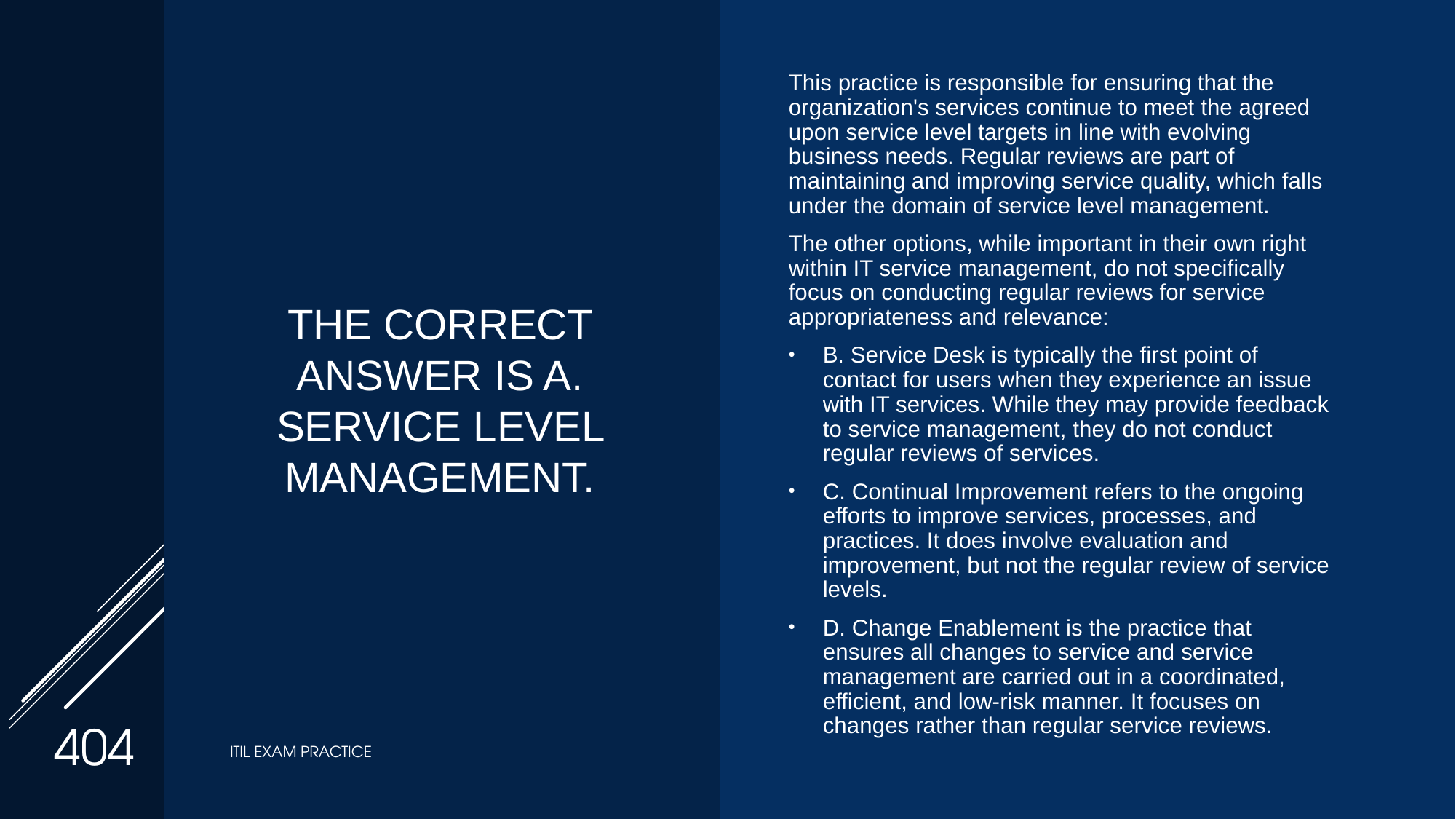

# The correct Answer is A. Service level management.
This practice is responsible for ensuring that the organization's services continue to meet the agreed upon service level targets in line with evolving business needs. Regular reviews are part of maintaining and improving service quality, which falls under the domain of service level management.
The other options, while important in their own right within IT service management, do not specifically focus on conducting regular reviews for service appropriateness and relevance:
B. Service Desk is typically the first point of contact for users when they experience an issue with IT services. While they may provide feedback to service management, they do not conduct regular reviews of services.
C. Continual Improvement refers to the ongoing efforts to improve services, processes, and practices. It does involve evaluation and improvement, but not the regular review of service levels.
D. Change Enablement is the practice that ensures all changes to service and service management are carried out in a coordinated, efficient, and low-risk manner. It focuses on changes rather than regular service reviews.
404
ITIL EXAM PRACTICE